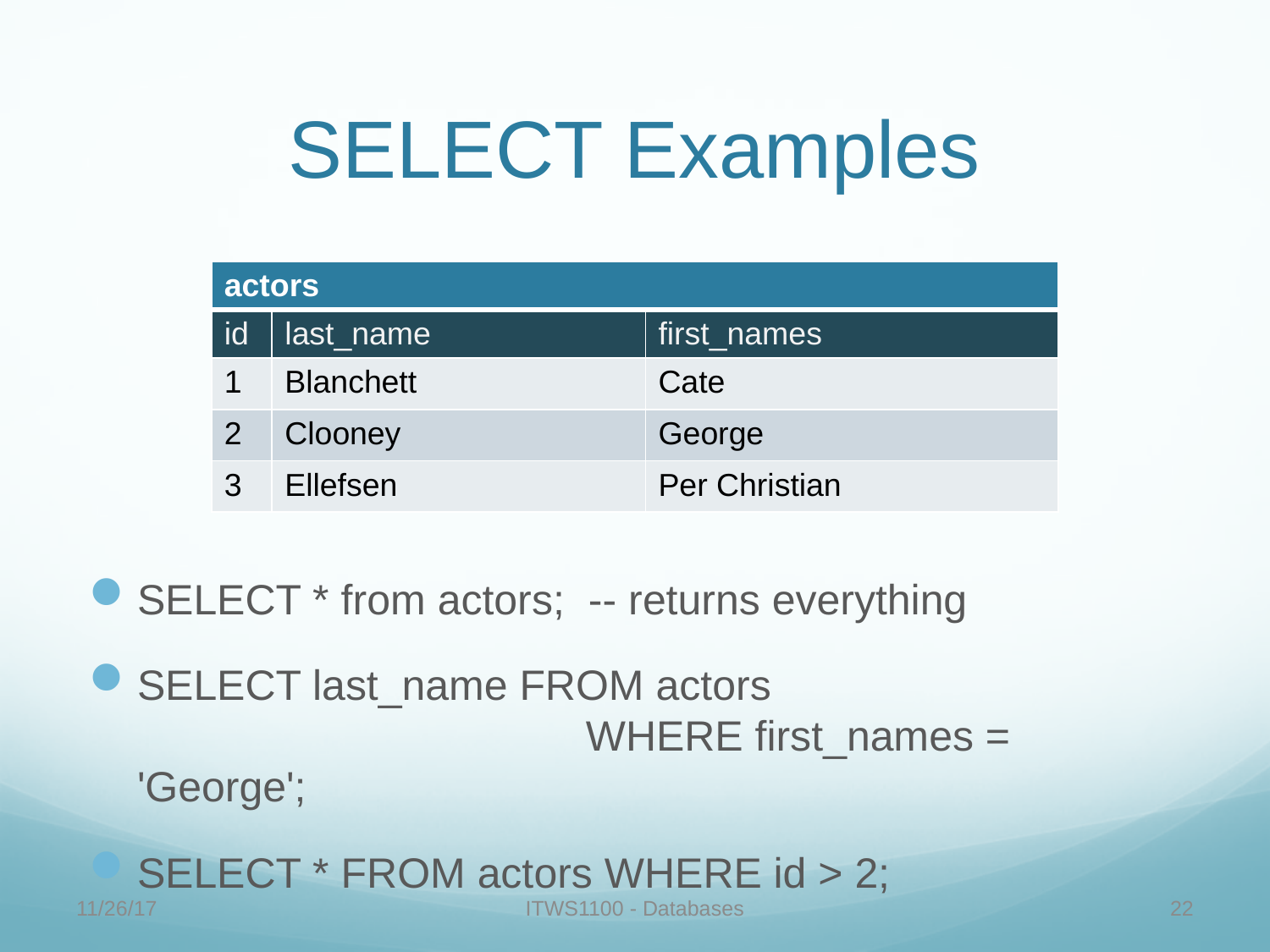

# SELECT Examples

SELECT * from actors;  -- returns everything
SELECT last_name FROM actors
                                      WHERE first_names = 'George';
SELECT * FROM actors WHERE id > 2;
| actors |  |  |
| --- | --- | --- |
| id | last\_name | first\_names |
| 1 | Blanchett | Cate |
| 2 | Clooney | George |
| 3 | Ellefsen | Per Christian |
11/26/17
ITWS1100 - Databases
22